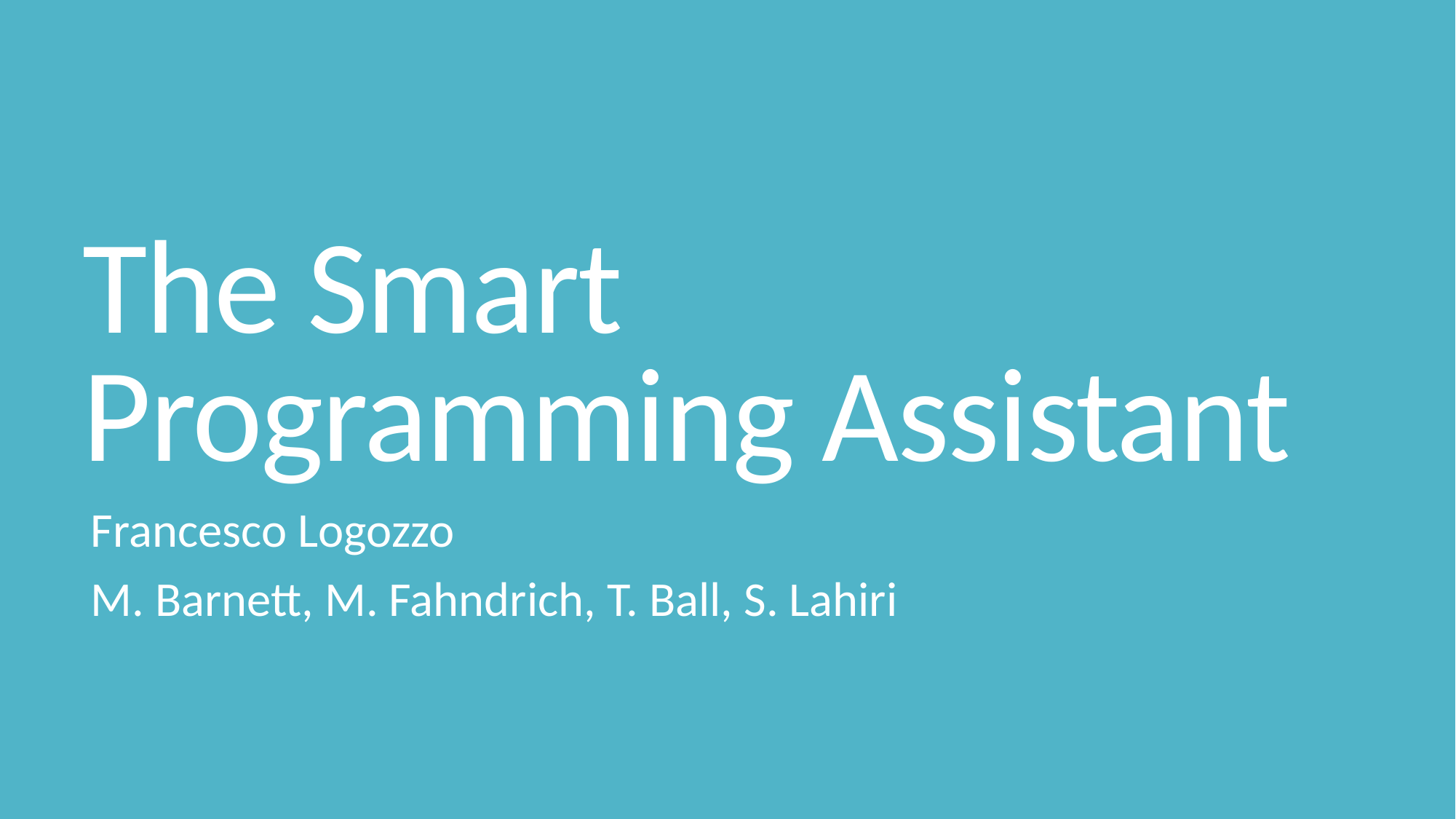

# The Smart Programming Assistant
Francesco Logozzo
M. Barnett, M. Fahndrich, T. Ball, S. Lahiri